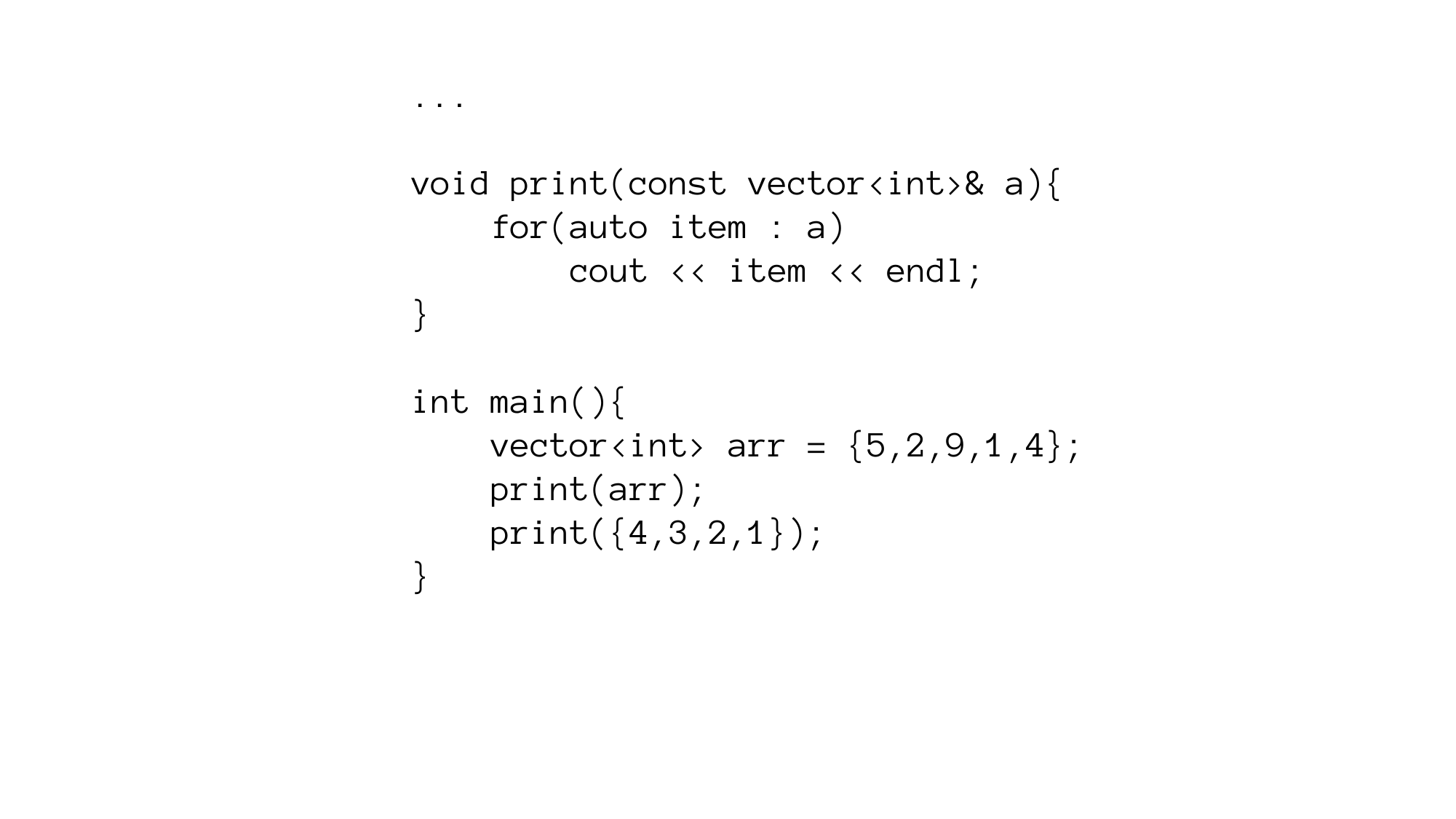

...

void print(const vector<int>& a){
    for(auto item : a)
        cout << item << endl;
}

int main(){
    vector<int> arr = {5,2,9,1,4};
    print(arr);
    print({4,3,2,1});
}